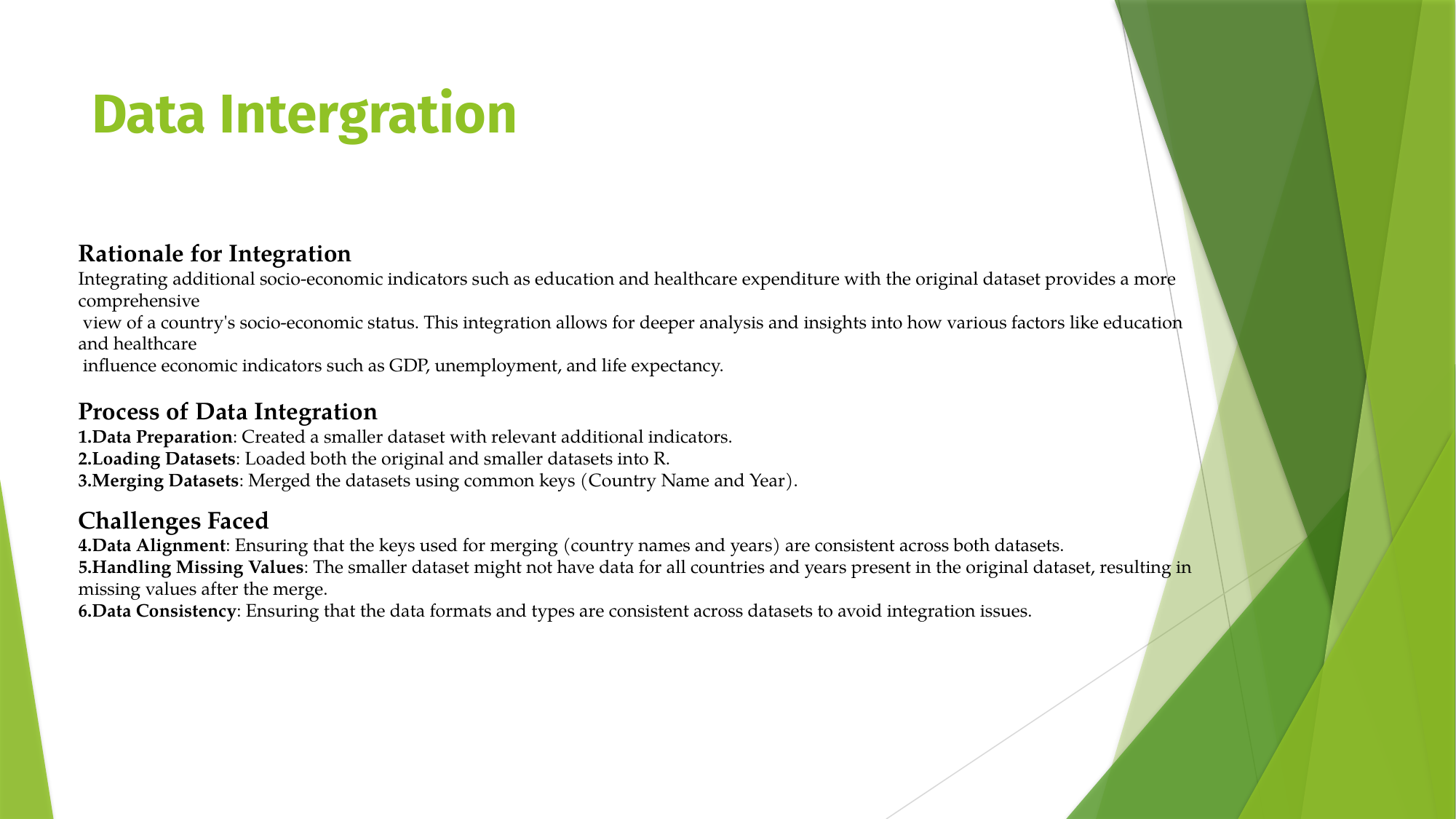

# Data Intergration
Rationale for Integration
Integrating additional socio-economic indicators such as education and healthcare expenditure with the original dataset provides a more comprehensive
 view of a country's socio-economic status. This integration allows for deeper analysis and insights into how various factors like education and healthcare
 influence economic indicators such as GDP, unemployment, and life expectancy.

Process of Data Integration
Data Preparation: Created a smaller dataset with relevant additional indicators.
Loading Datasets: Loaded both the original and smaller datasets into R.
Merging Datasets: Merged the datasets using common keys (Country Name and Year).

Challenges Faced
Data Alignment: Ensuring that the keys used for merging (country names and years) are consistent across both datasets.
Handling Missing Values: The smaller dataset might not have data for all countries and years present in the original dataset, resulting in missing values after the merge.
Data Consistency: Ensuring that the data formats and types are consistent across datasets to avoid integration issues.